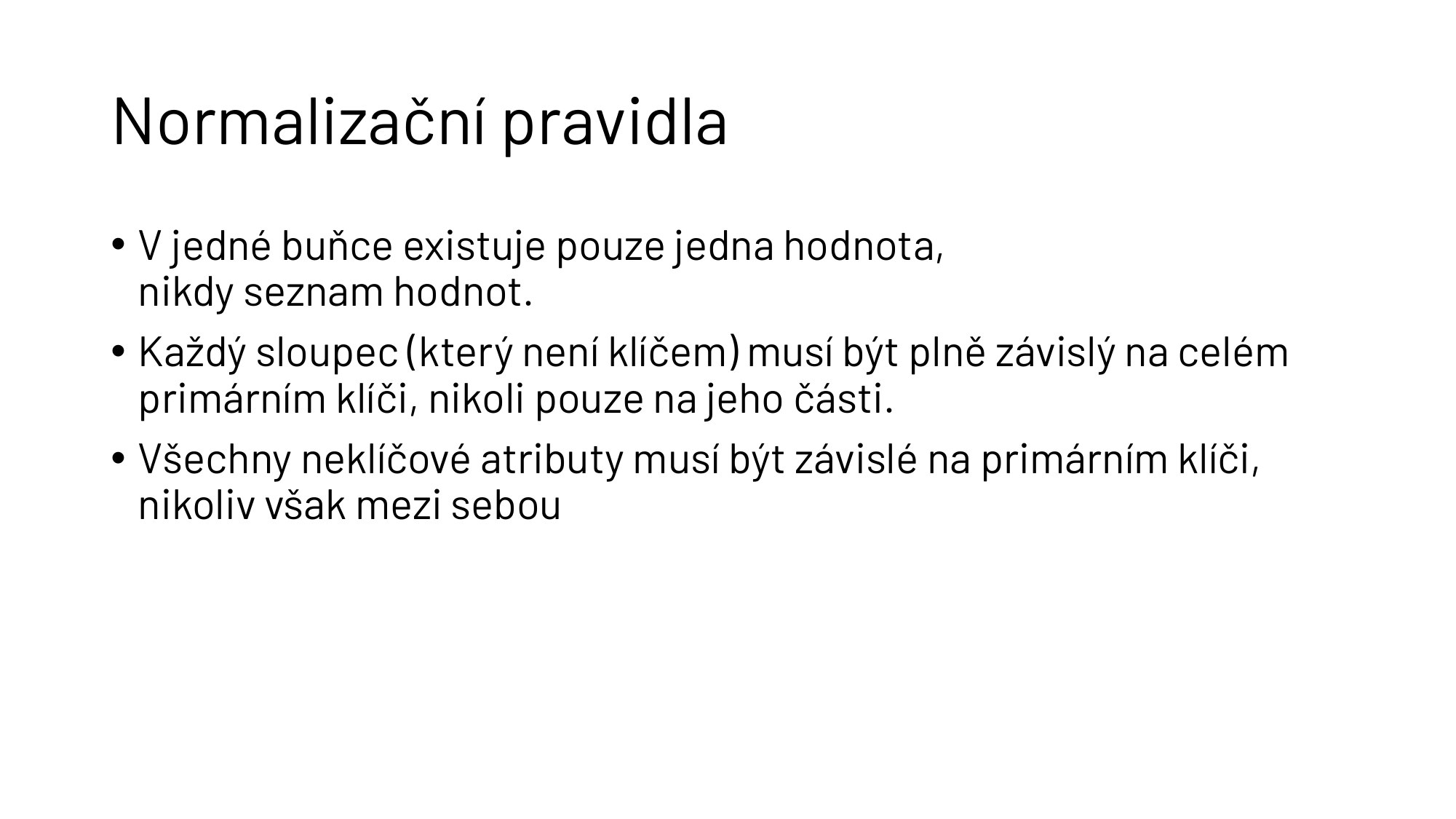

# Normalizační pravidla
V jedné buňce existuje pouze jedna hodnota,
nikdy seznam hodnot.
Každý sloupec (který není klíčem) musí být plně závislý na celém primárním klíči, nikoli pouze na jeho části.
Všechny neklíčové atributy musí být závislé na primárním klíči, nikoliv však mezi sebou